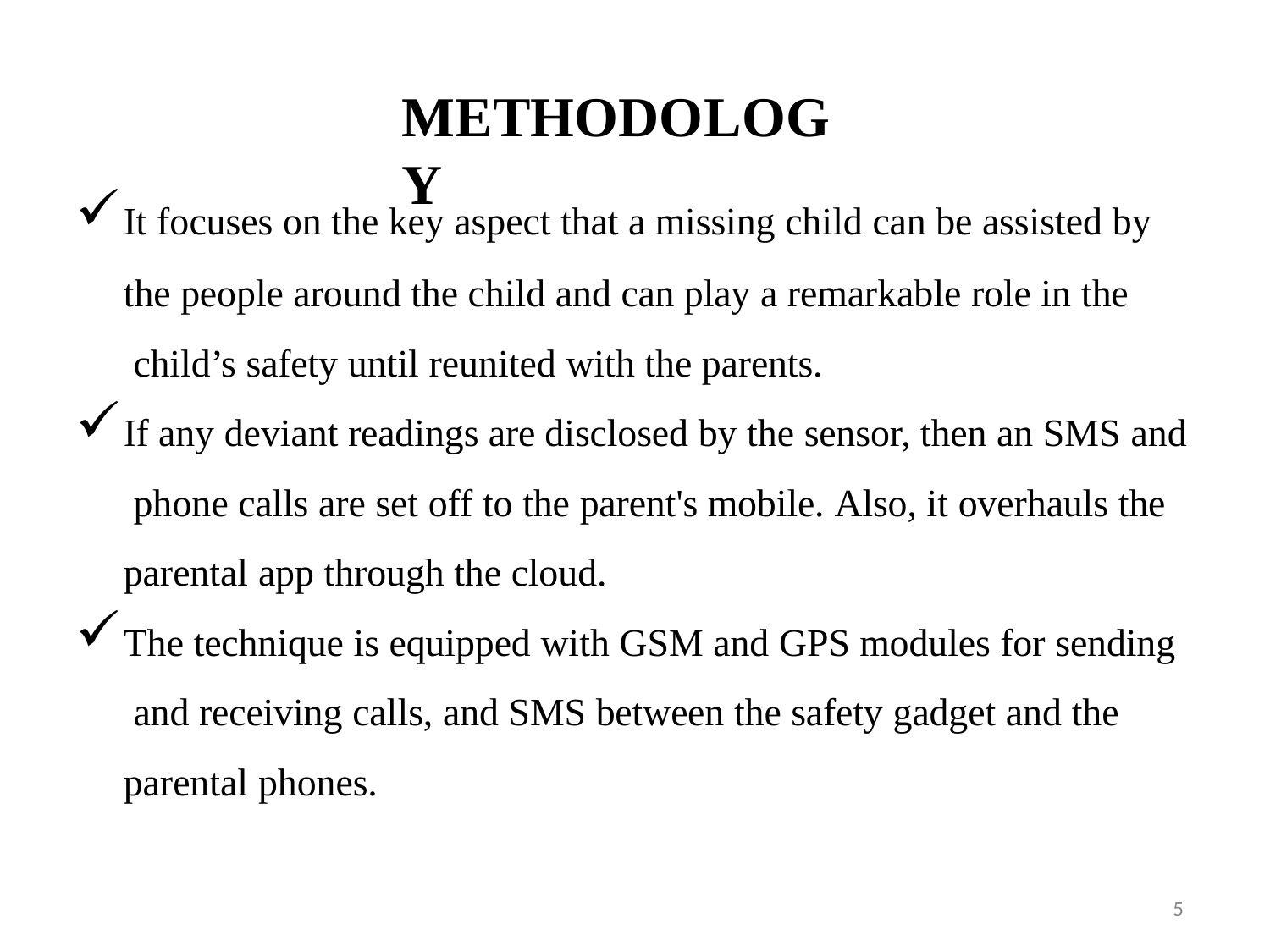

# METHODOLOGY
It focuses on the key aspect that a missing child can be assisted by
the people around the child and can play a remarkable role in the  child’s safety until reunited with the parents.
If any deviant readings are disclosed by the sensor, then an SMS and  phone calls are set off to the parent's mobile. Also, it overhauls the  parental app through the cloud.
The technique is equipped with GSM and GPS modules for sending  and receiving calls, and SMS between the safety gadget and the  parental phones.
5